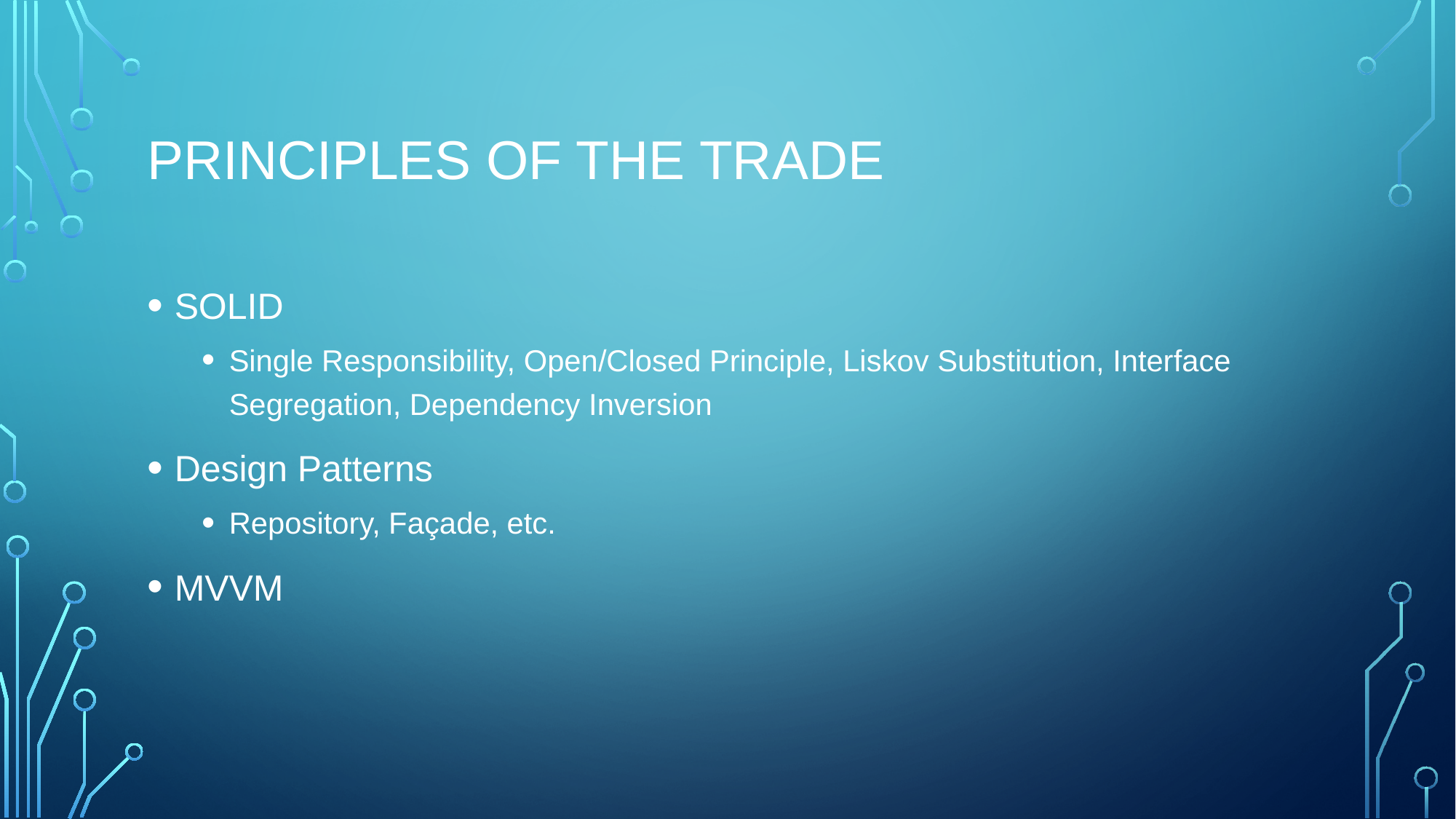

# Principles of the Trade
SOLID
Single Responsibility, Open/Closed Principle, Liskov Substitution, Interface Segregation, Dependency Inversion
Design Patterns
Repository, Façade, etc.
MVVM